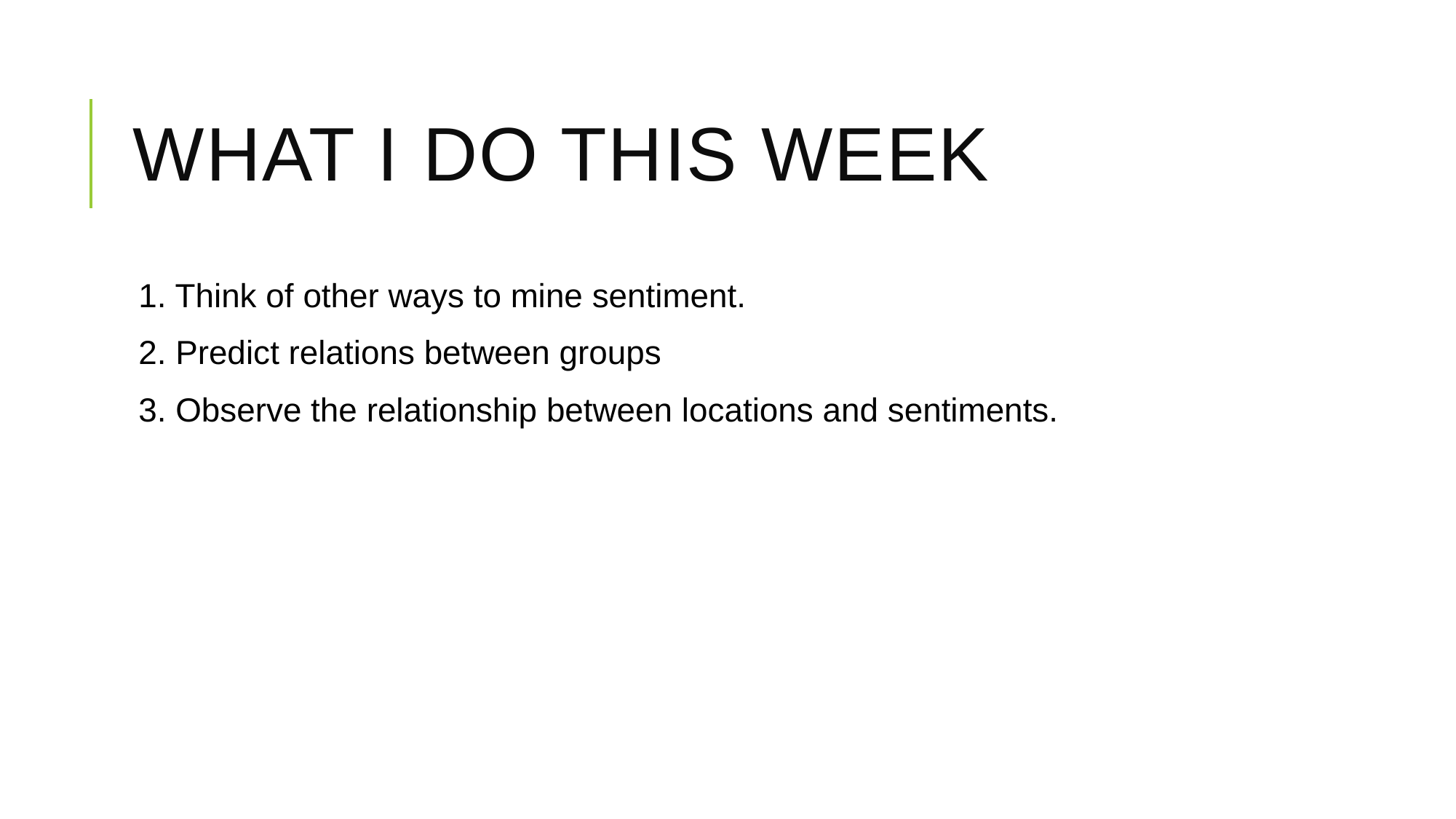

# What I do this week
1. Think of other ways to mine sentiment.
2. Predict relations between groups
3. Observe the relationship between locations and sentiments.